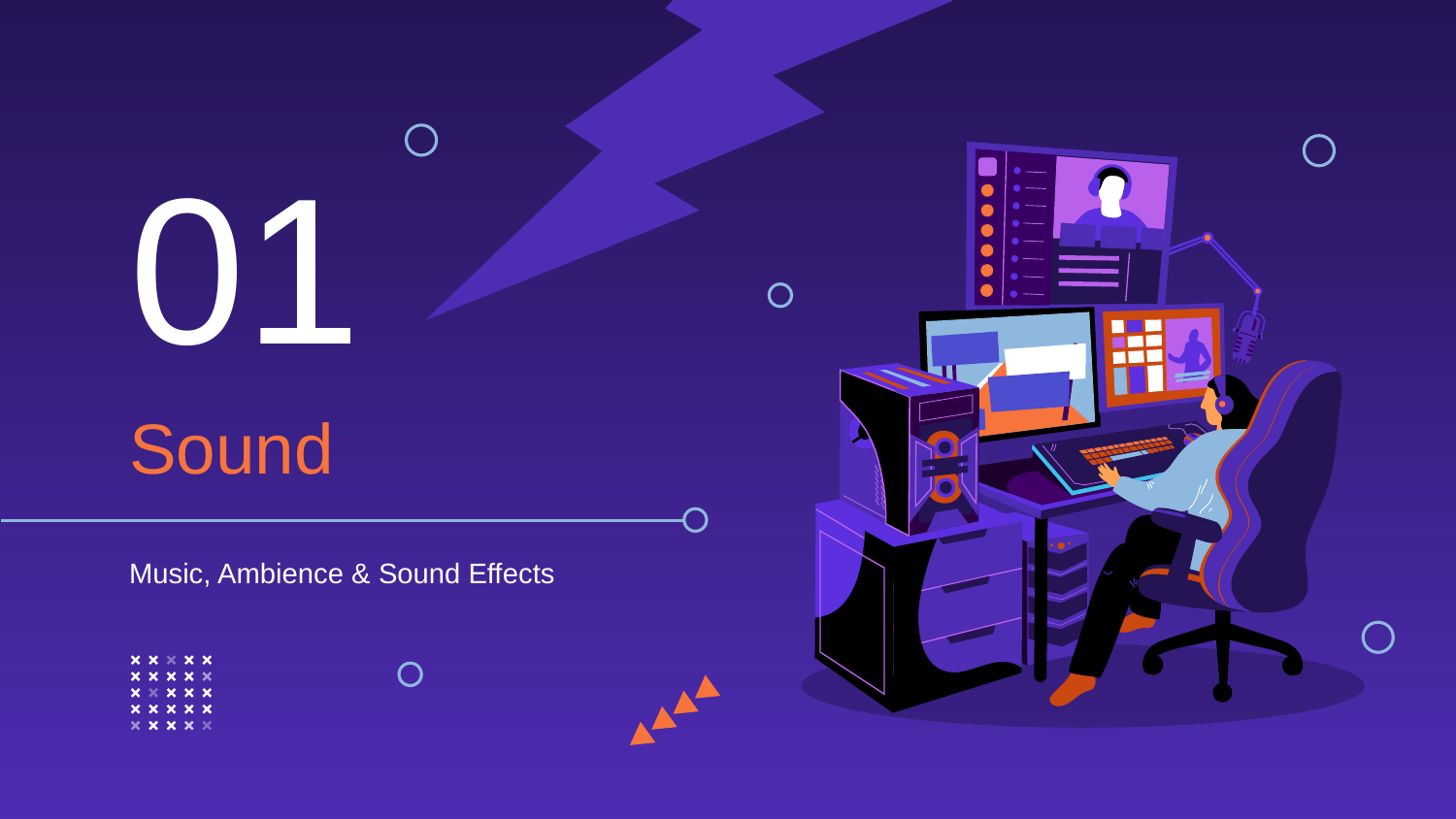

01
# Sound

Music, Ambience & Sound Effects